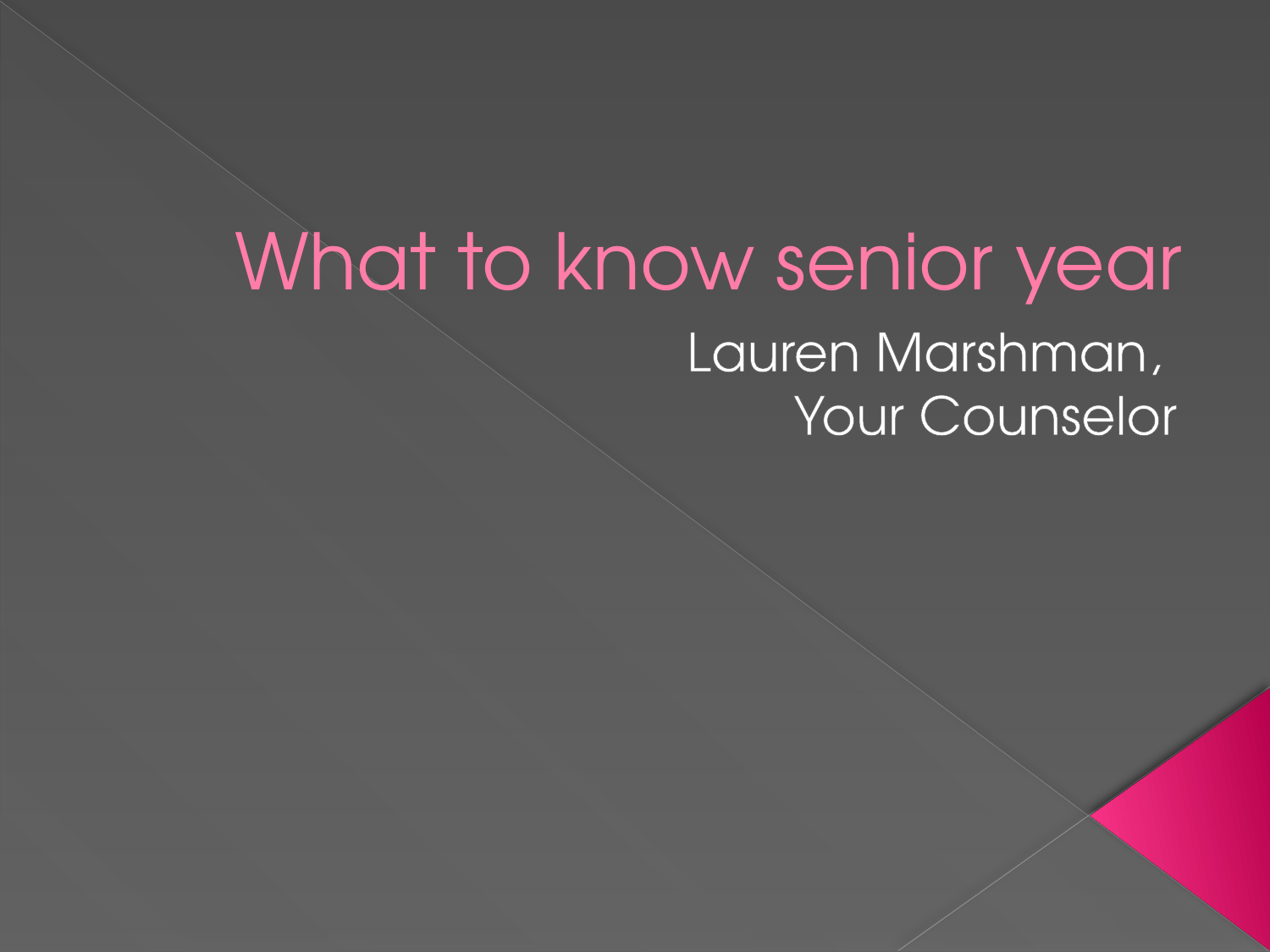

# What to know senior year
Lauren Marshman,
Your Counselor